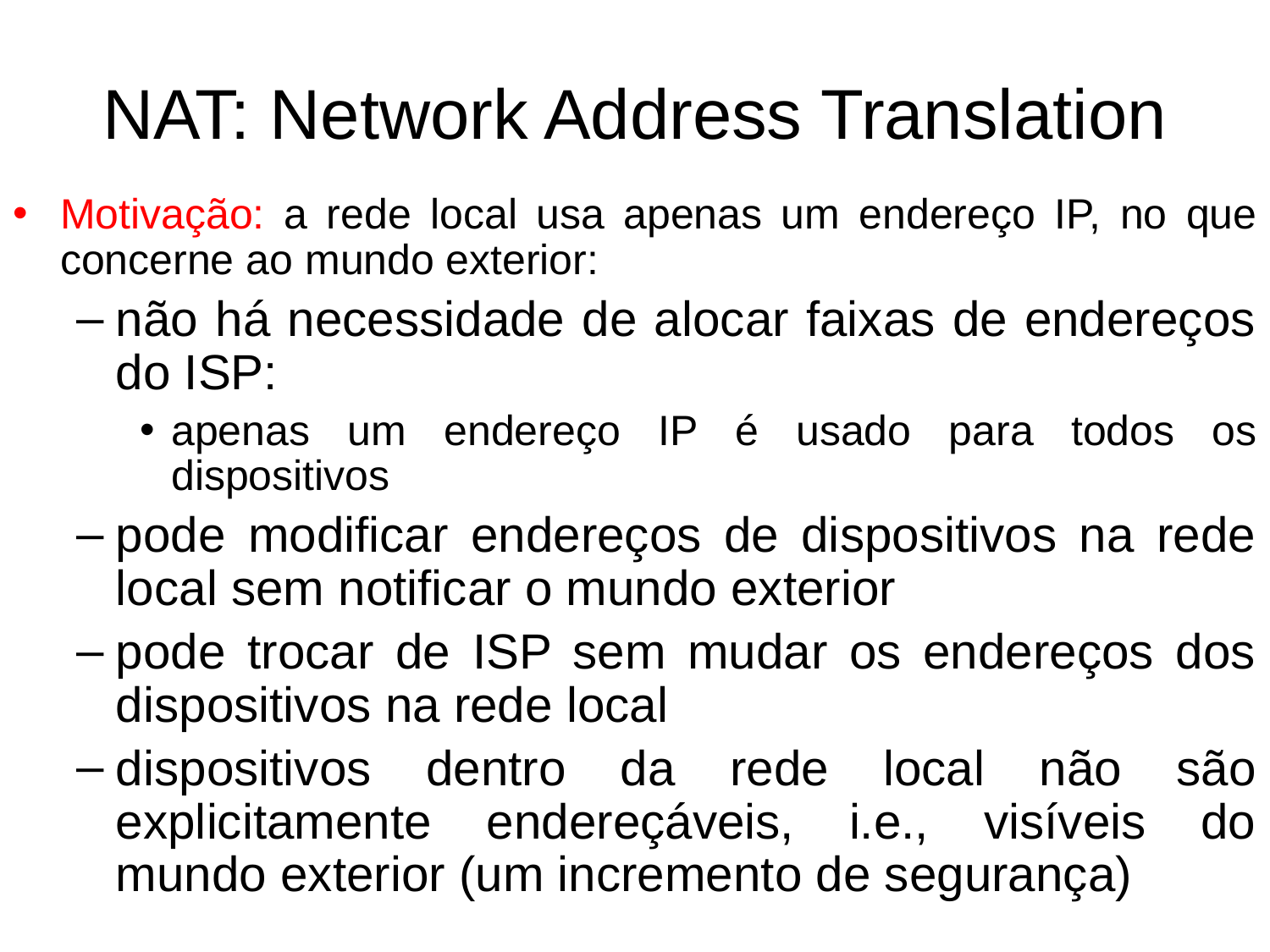

# NAT: Network Address Translation
Motivação: a rede local usa apenas um endereço IP, no que concerne ao mundo exterior:
não há necessidade de alocar faixas de endereços do ISP:
apenas um endereço IP é usado para todos os dispositivos
pode modificar endereços de dispositivos na rede local sem notificar o mundo exterior
pode trocar de ISP sem mudar os endereços dos dispositivos na rede local
dispositivos dentro da rede local não são explicitamente endereçáveis, i.e., visíveis do mundo exterior (um incremento de segurança)